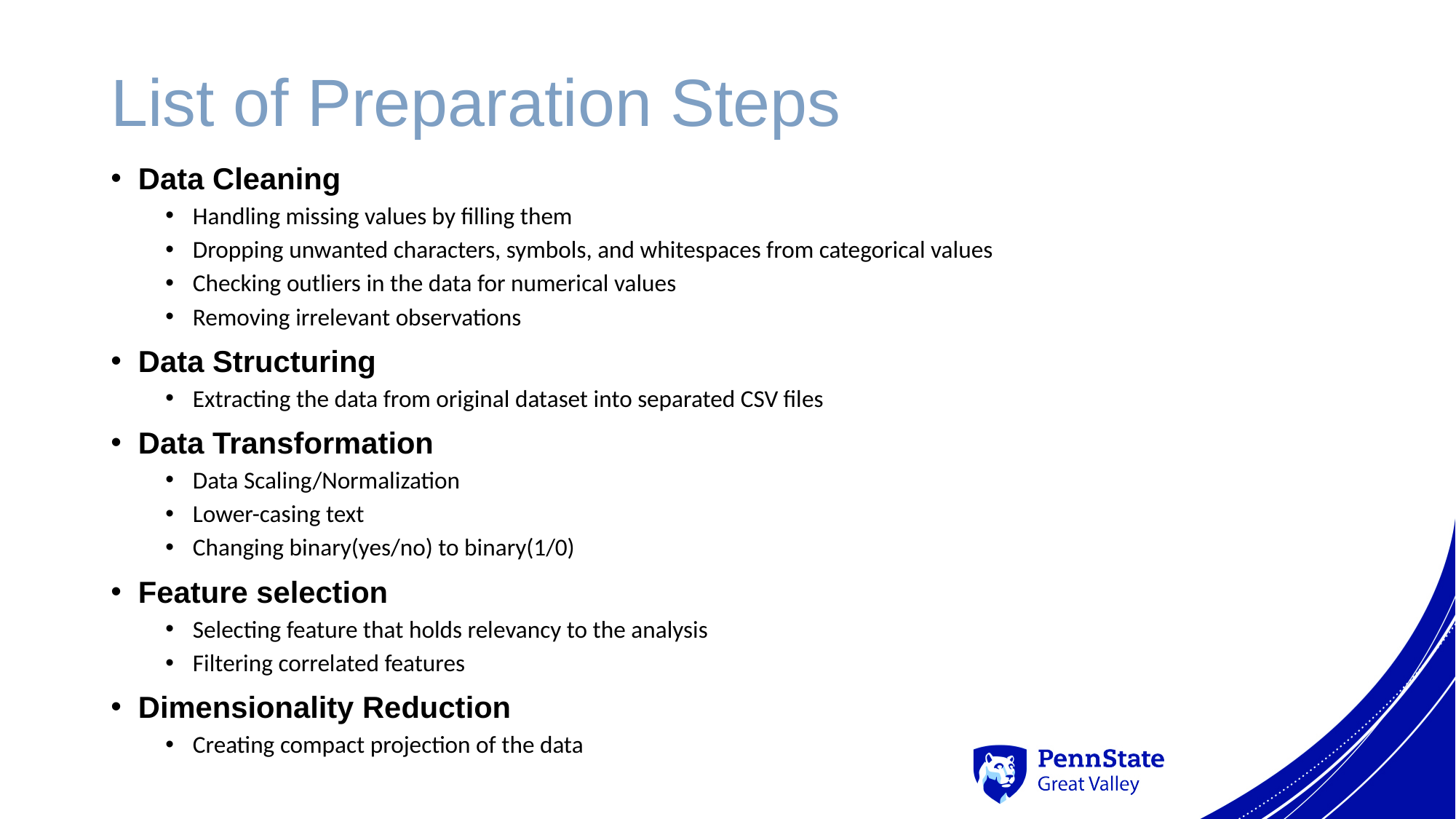

# List of Preparation Steps

Data Cleaning
Handling missing values by filling them
Dropping unwanted characters, symbols, and whitespaces from categorical values
Checking outliers in the data for numerical values
Removing irrelevant observations
Data Structuring
Extracting the data from original dataset into separated CSV files
Data Transformation
Data Scaling/Normalization
Lower-casing text
Changing binary(yes/no) to binary(1/0)
Feature selection
Selecting feature that holds relevancy to the analysis
Filtering correlated features
Dimensionality Reduction
Creating compact projection of the data